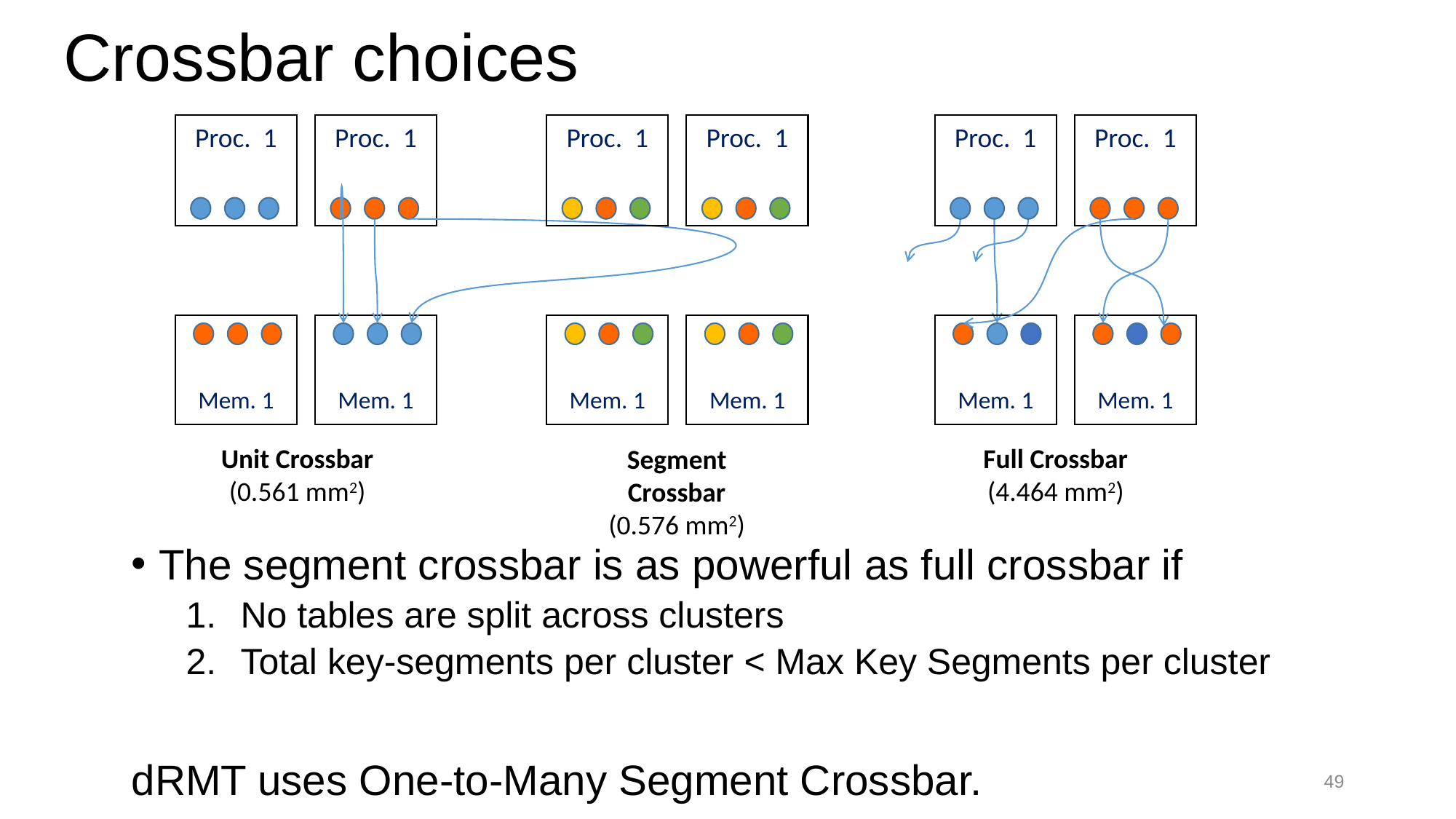

# Crossbar choices
Proc.  1
Proc.  1

Mem. 1

Mem. 1

Unit Crossbar
(0.561 mm2)
Proc.  1
Proc.  1

Mem. 1

Mem. 1

Segment Crossbar
(0.576 mm2)
Proc.  1
Proc.  1

Mem. 1

Mem. 1

Full Crossbar
(4.464 mm2)
The segment crossbar is as powerful as full crossbar if
No tables are split across clusters
Total key-segments per cluster < Max Key Segments per cluster

dRMT uses One-to-Many Segment Crossbar.
49